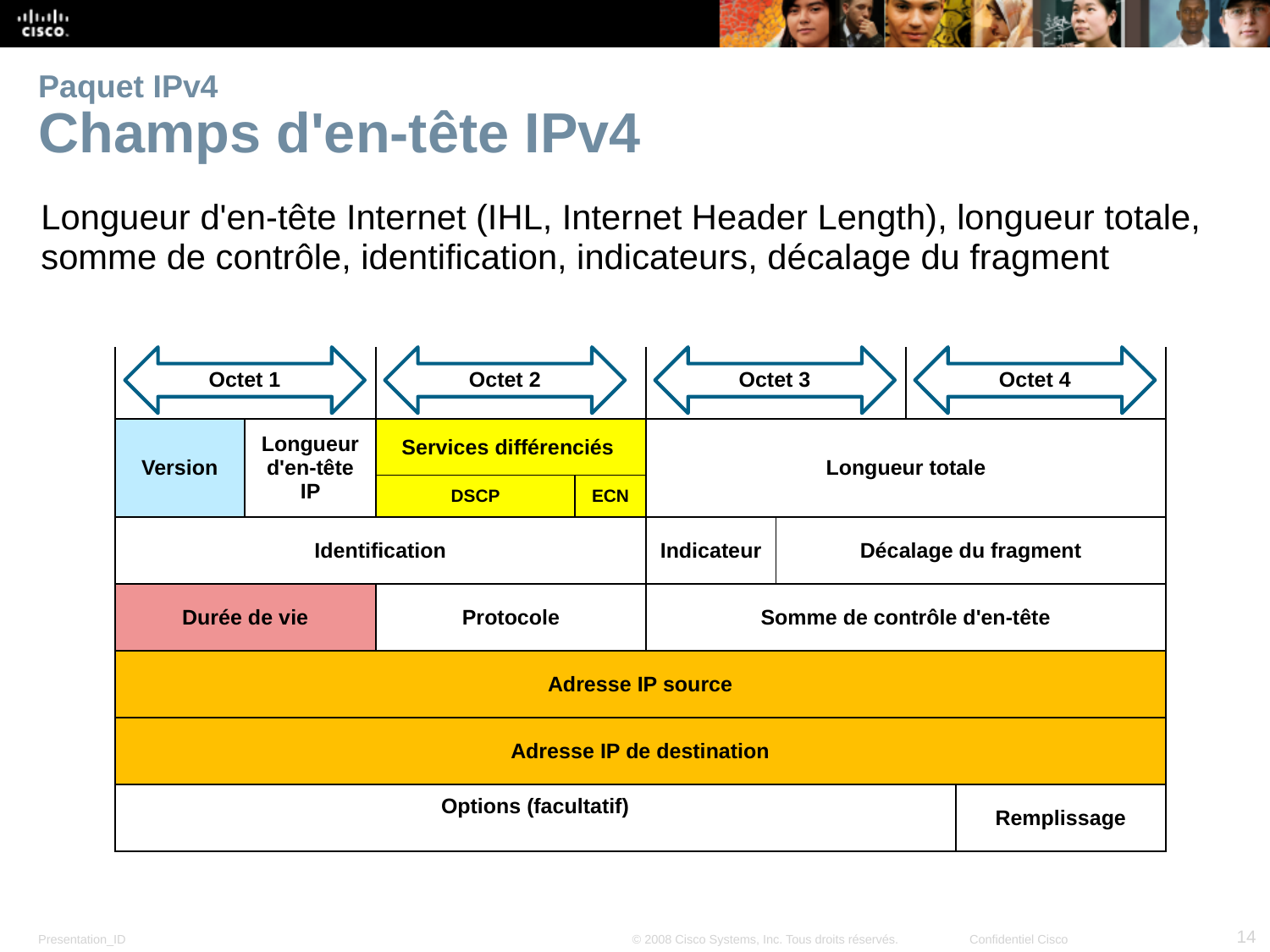

# Paquet IPv4 Champs d'en-tête IPv4
Longueur d'en-tête Internet (IHL, Internet Header Length), longueur totale, somme de contrôle, identification, indicateurs, décalage du fragment
|  |  |  |  |  |  |  |  |
| --- | --- | --- | --- | --- | --- | --- | --- |
| Version | Longueur d'en-tête IP | Services différenciés |  | Longueur totale |  |  |  |
|  |  | DSCP | ECN |  |  |  |  |
| Identification |  |  |  | Indicateur | Décalage du fragment |  |  |
| Durée de vie |  | Protocole |  | Somme de contrôle d'en-tête |  |  |  |
| Adresse IP source |  |  |  |  |  |  |  |
| Adresse IP de destination |  |  |  |  |  |  |  |
| Options (facultatif) |  |  |  |  |  |  | Remplissage |
Octet 1
Octet 2
Octet 3
Octet 4